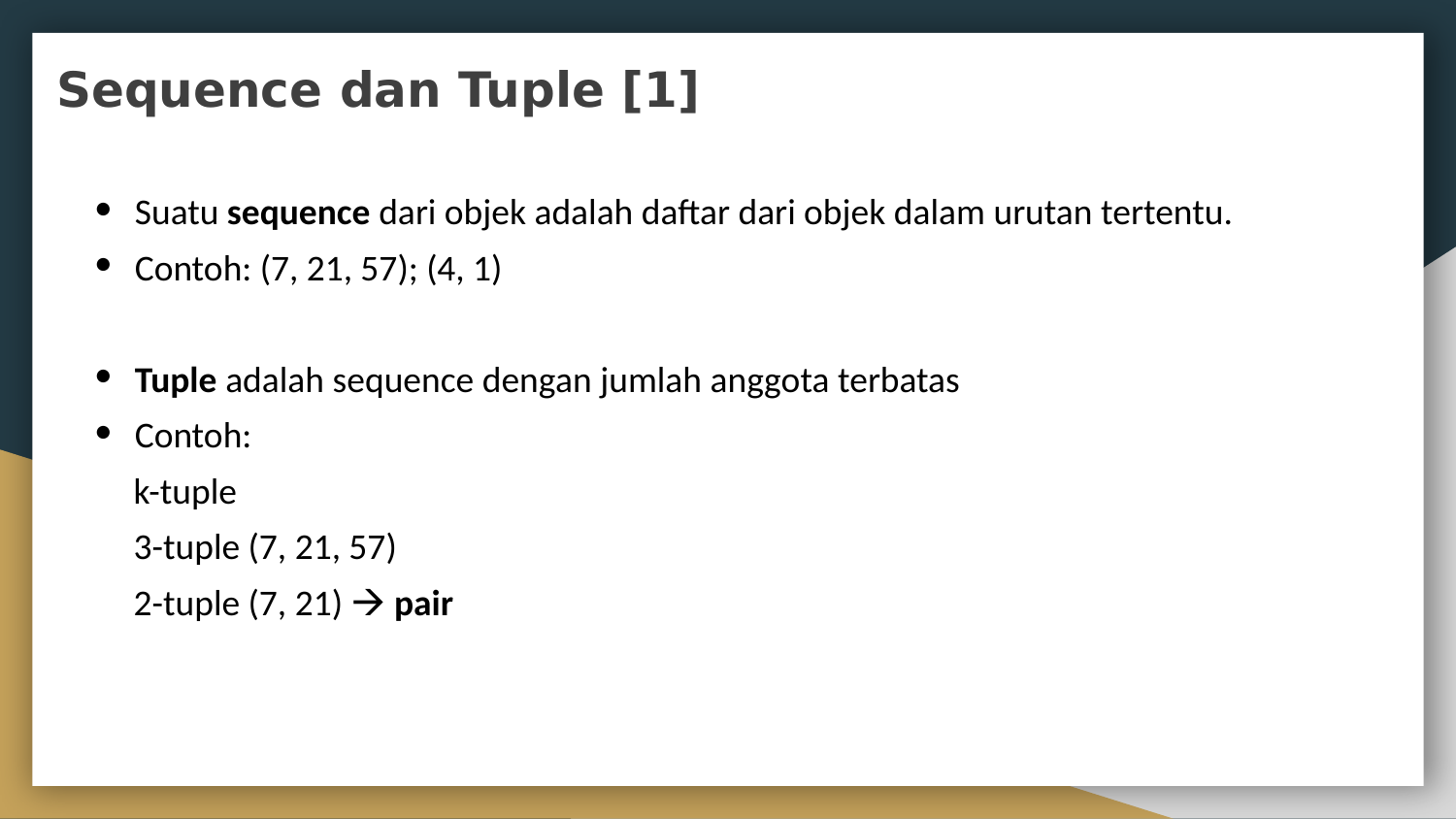

Sequence dan Tuple [1]
Suatu sequence dari objek adalah daftar dari objek dalam urutan tertentu.
Contoh: (7, 21, 57); (4, 1)

Tuple adalah sequence dengan jumlah anggota terbatas
Contoh:
k-tuple
3-tuple (7, 21, 57)
2-tuple (7, 21) 🡪 pair